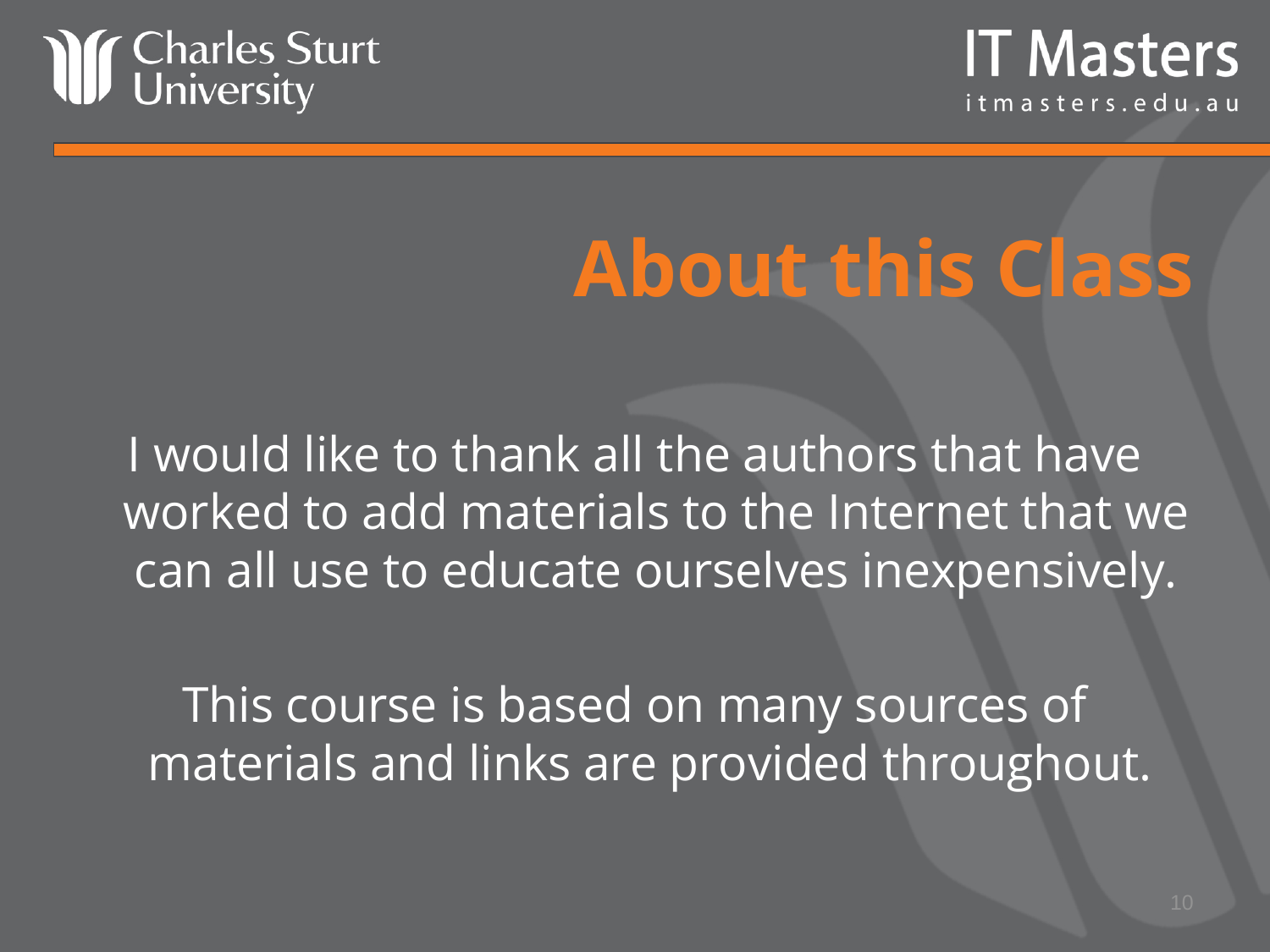

# About this Class

I would like to thank all the authors that have worked to add materials to the Internet that we can all use to educate ourselves inexpensively.

This course is based on many sources of materials and links are provided throughout.
10